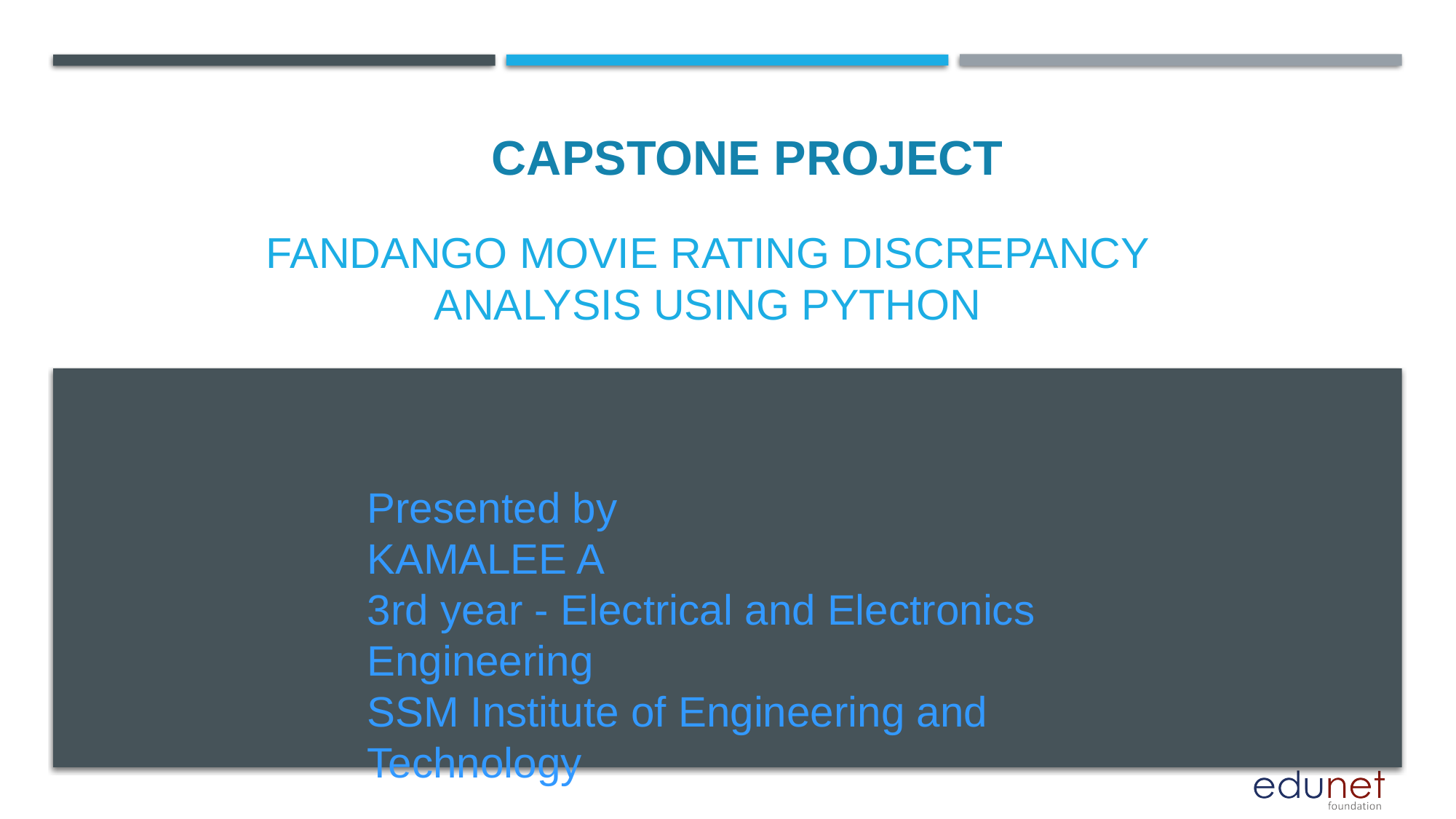

CAPSTONE PROJECT
# Fandango Movie rating discrepancy analysis using python
Presented by
KAMALEE A
3rd year - Electrical and Electronics Engineering
SSM Institute of Engineering and Technology